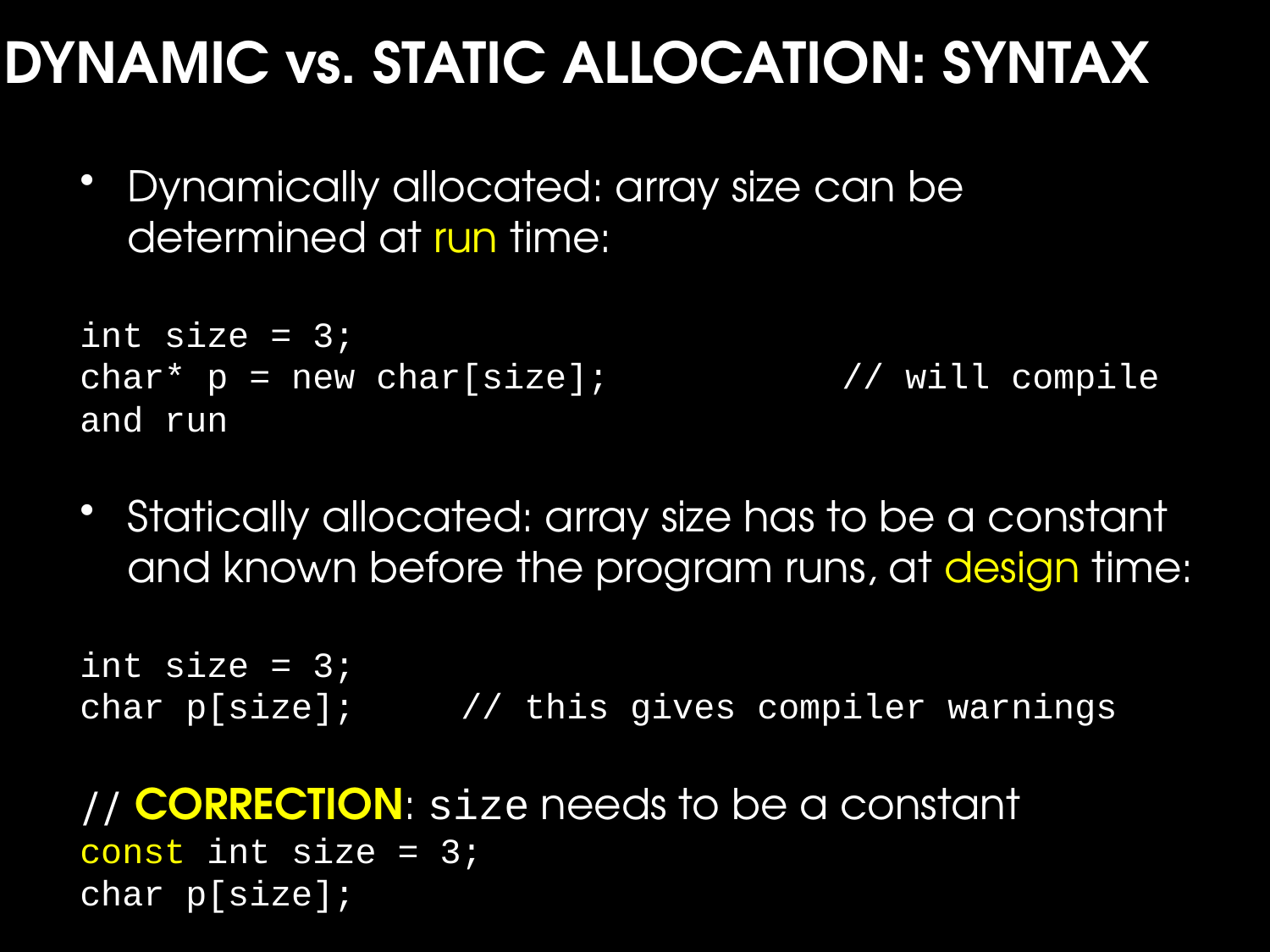

DYNAMIC vs. STATIC ALLOCATION: SYNTAX

Dynamically allocated: array size can be determined at run time:

int size = 3;
char* p = new char[size];		// will compile and run

Statically allocated: array size has to be a constant and known before the program runs, at design time:

int size = 3;
char p[size];	// this gives compiler warnings

// CORRECTION: size needs to be a constant
const int size = 3;
char p[size];